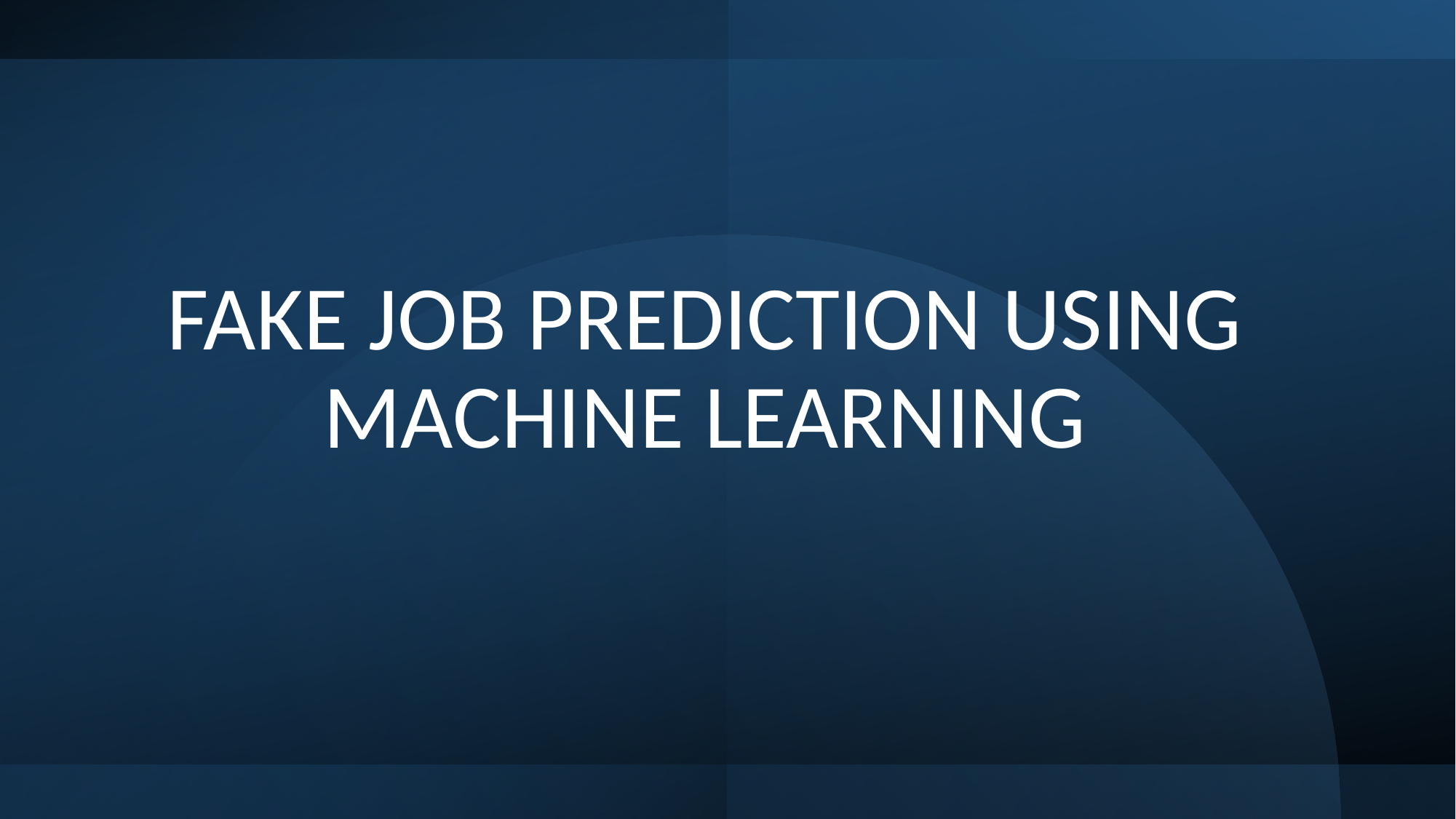

# FAKE JOB PREDICTION USING MACHINE LEARNING